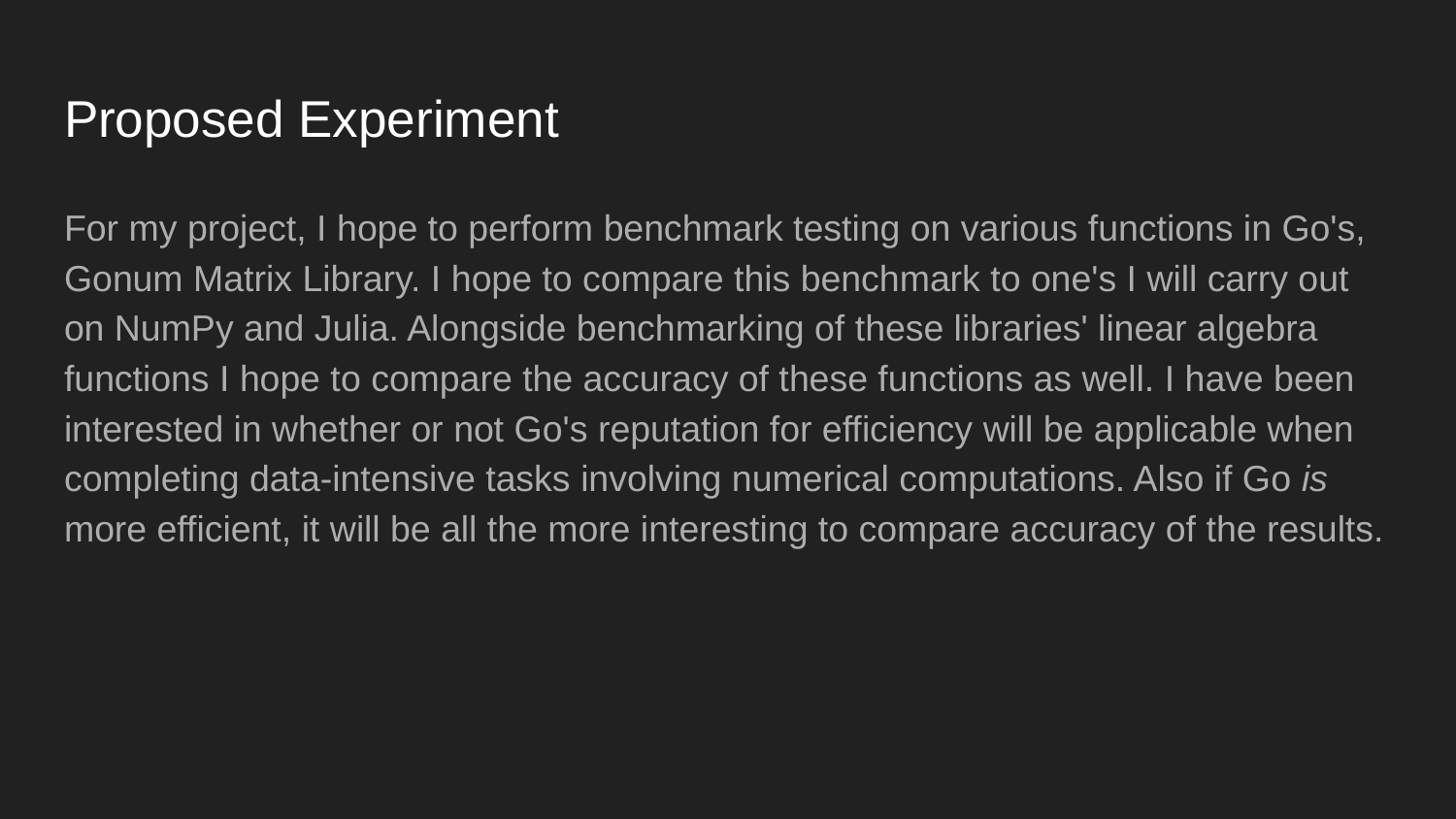

# Proposed Experiment

For my project, I hope to perform benchmark testing on various functions in Go's, Gonum Matrix Library. I hope to compare this benchmark to one's I will carry out on NumPy and Julia. Alongside benchmarking of these libraries' linear algebra functions I hope to compare the accuracy of these functions as well. I have been interested in whether or not Go's reputation for efficiency will be applicable when completing data-intensive tasks involving numerical computations. Also if Go is more efficient, it will be all the more interesting to compare accuracy of the results.